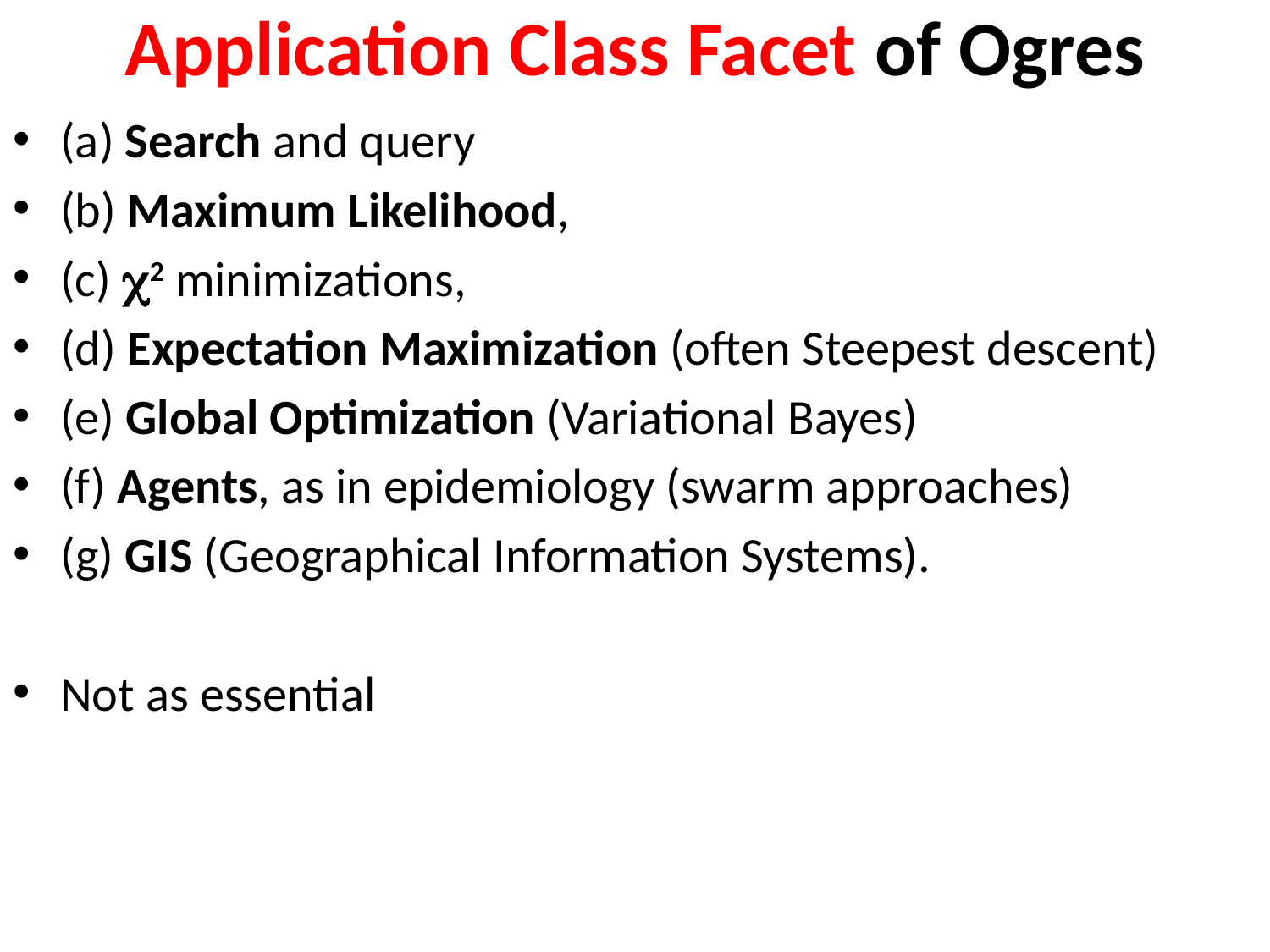

# Application Class Facet of Ogres
(a) Search and query
(b) Maximum Likelihood,
(c) χ2 minimizations,
(d) Expectation Maximization (often Steepest descent)
(e) Global Optimization (Variational Bayes)
(f) Agents, as in epidemiology (swarm approaches)
(g) GIS (Geographical Information Systems).

Not as essential